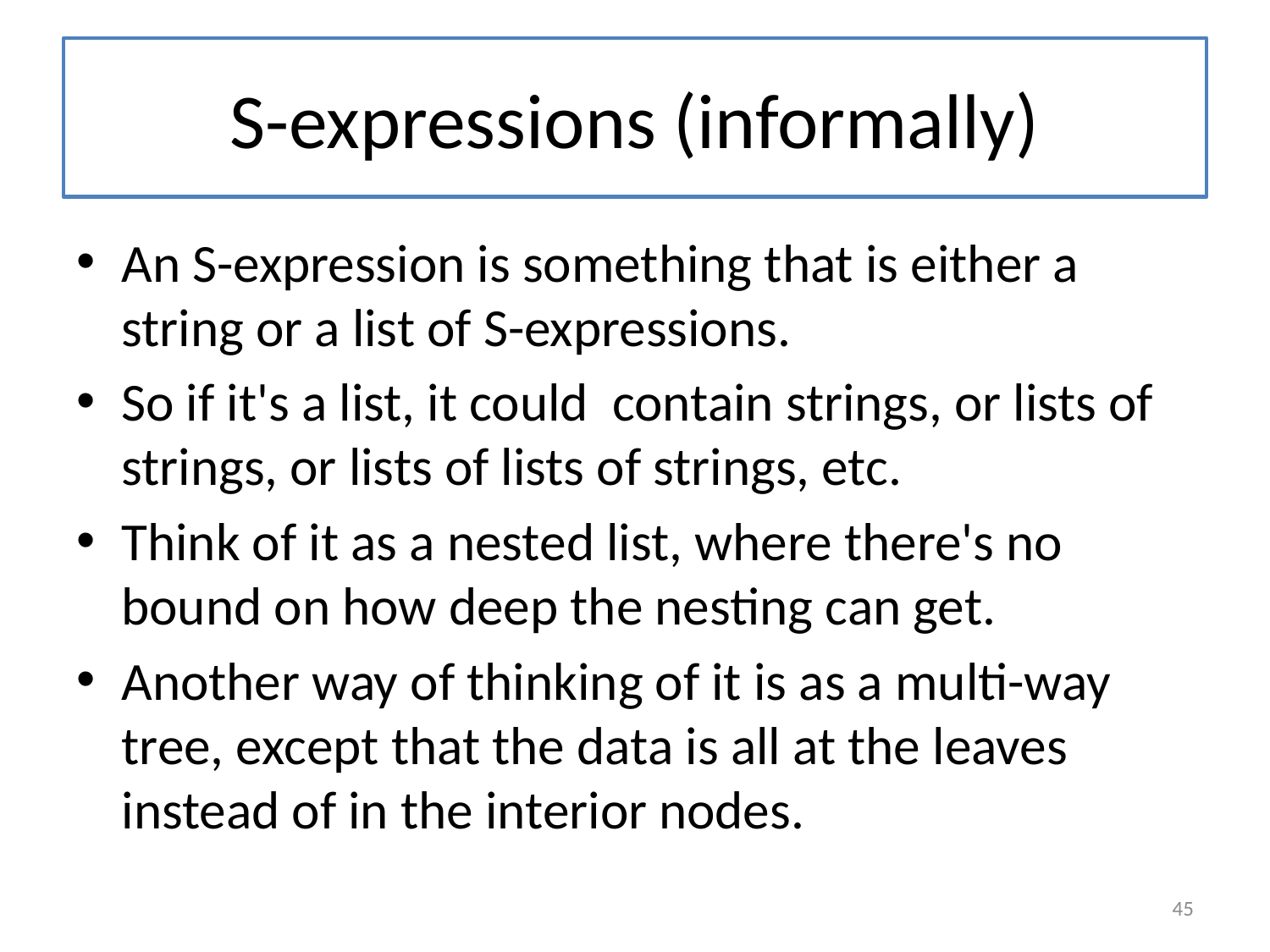

# S-expressions (informally)
An S-expression is something that is either a string or a list of S-expressions.
So if it's a list, it could  contain strings, or lists of strings, or lists of lists of strings, etc.
Think of it as a nested list, where there's no bound on how deep the nesting can get.
Another way of thinking of it is as a multi-way tree, except that the data is all at the leaves instead of in the interior nodes.

45